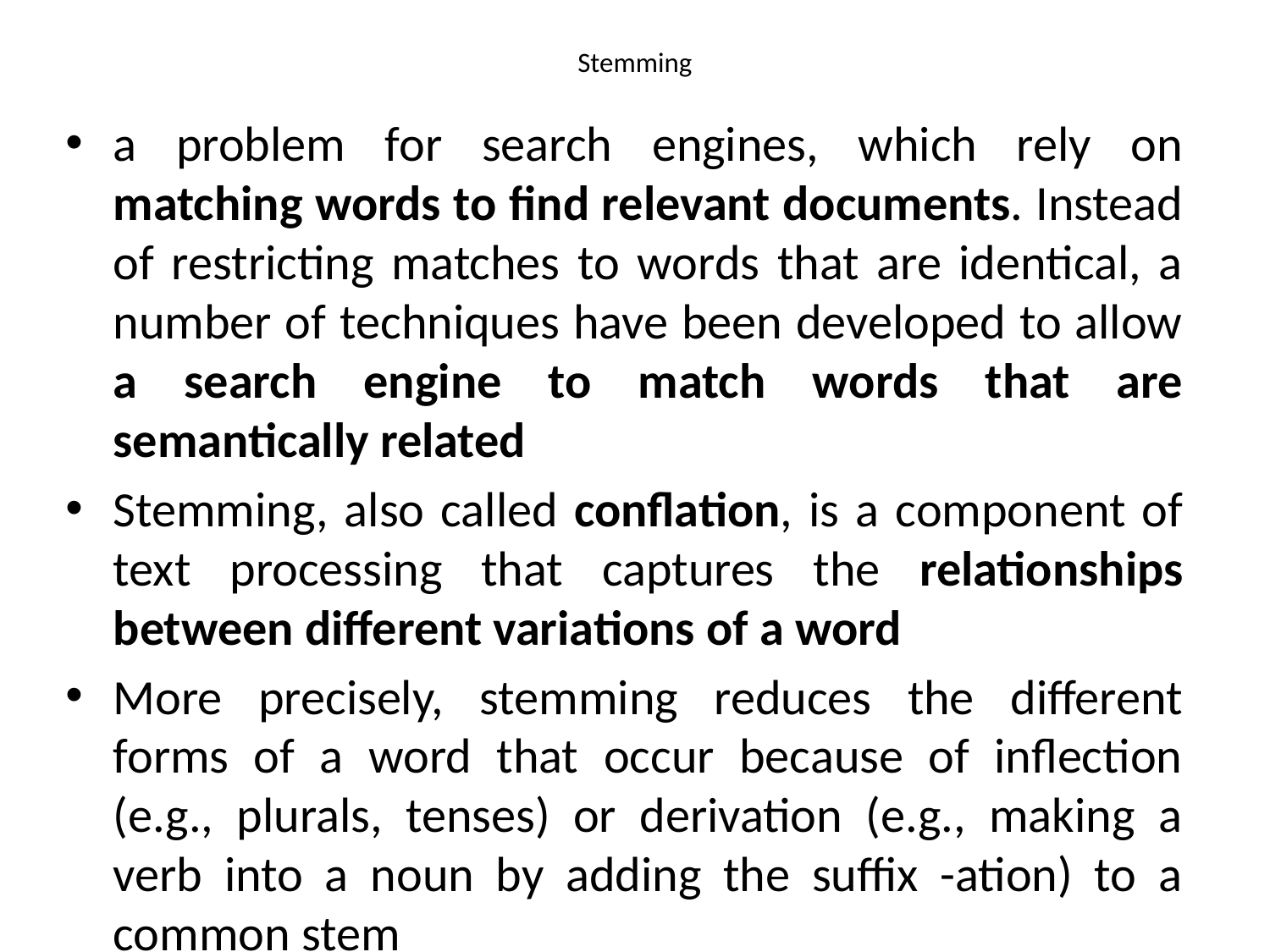

# Stemming
a problem for search engines, which rely on matching words to find relevant documents. Instead of restricting matches to words that are identical, a number of techniques have been developed to allow a search engine to match words that are semantically related
Stemming, also called conflation, is a component of text processing that captures the relationships between different variations of a word
More precisely, stemming reduces the different forms of a word that occur because of inflection (e.g., plurals, tenses) or derivation (e.g., making a verb into a noun by adding the suffix -ation) to a common stem